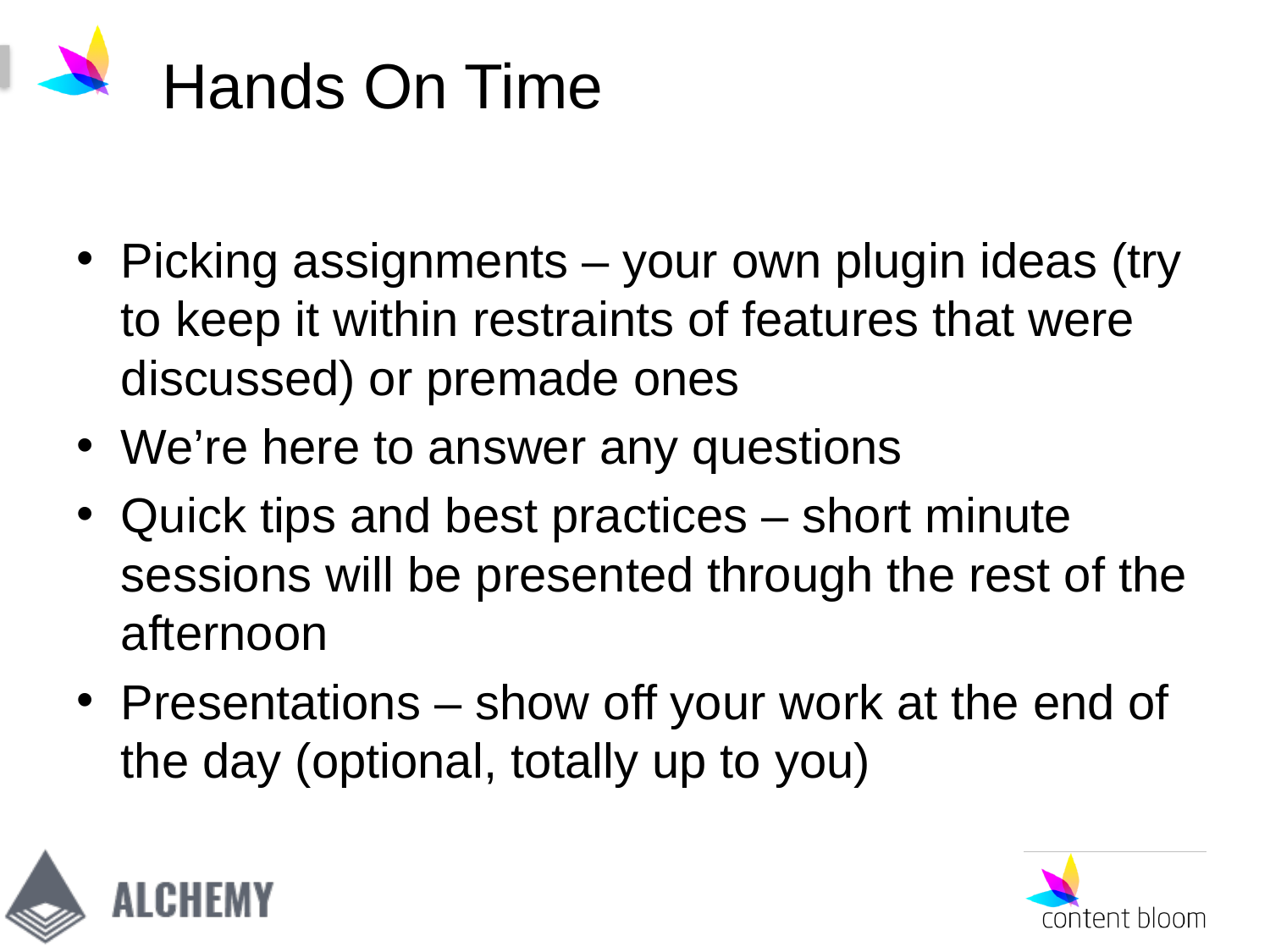

# Hands On Time
Picking assignments – your own plugin ideas (try to keep it within restraints of features that were discussed) or premade ones
We’re here to answer any questions
Quick tips and best practices – short minute sessions will be presented through the rest of the afternoon
Presentations – show off your work at the end of the day (optional, totally up to you)